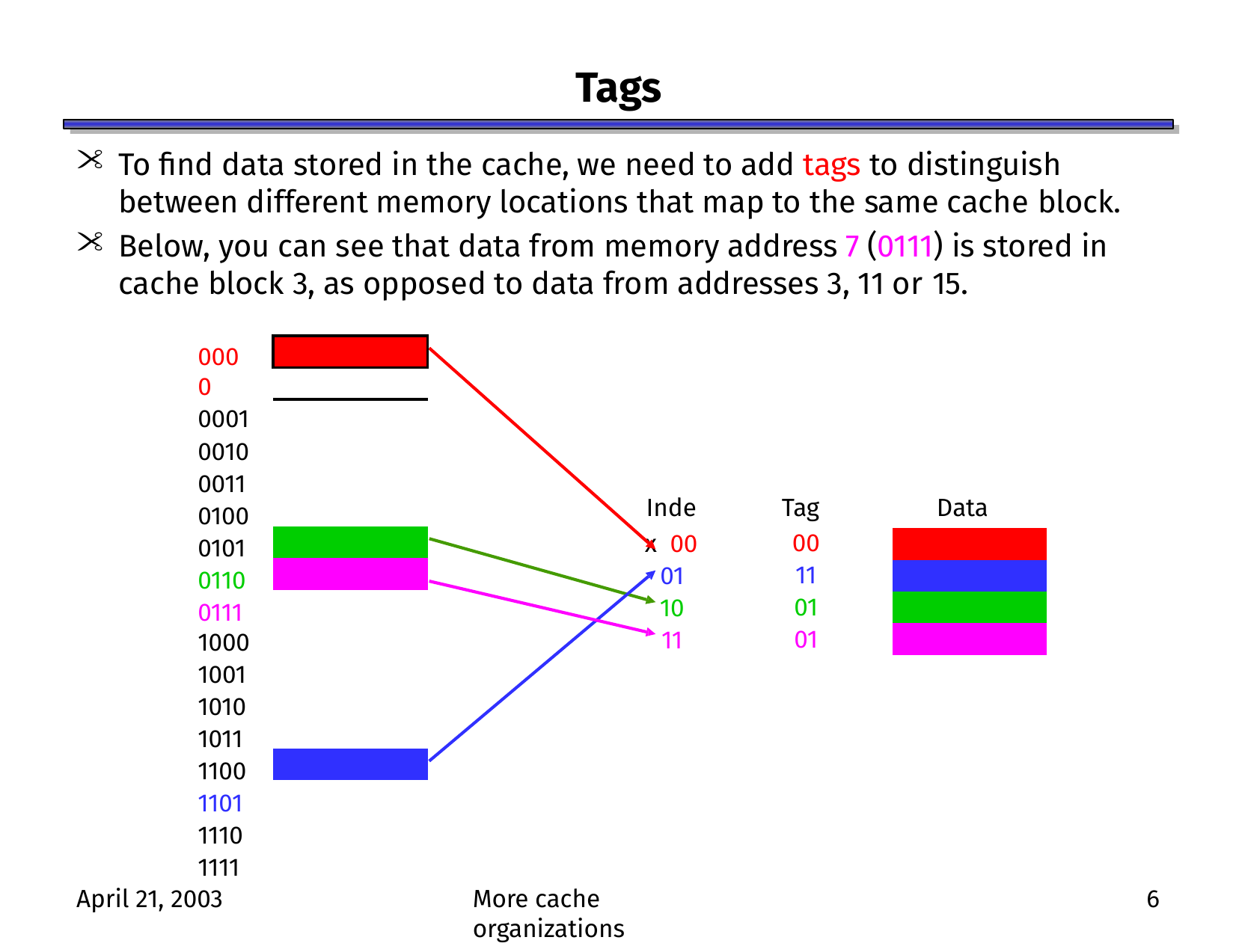

# Tags
To find data stored in the cache, we need to add tags to distinguish  between different memory locations that map to the same cache block.
Below, you can see that data from memory address 7 (0111) is stored in  cache block 3, as opposed to data from addresses 3, 11 or 15.
|  |
| --- |
|  |
|  |
|  |
|  |
|  |
|  |
|  |
|  |
|  |
|  |
|  |
|  |
|  |
|  |
|  |
0000
0001
0010
0011
0100
0101
0110
0111
1000
1001
1010
1011
1100
1101
1110
1111

Index  00
01
10
11
Tag
Data
| 00 |
| --- |
| 11 |
| 01 |
| 01 |
|  |
| --- |
|  |
|  |
|  |

April 21, 2003
More cache organizations
6